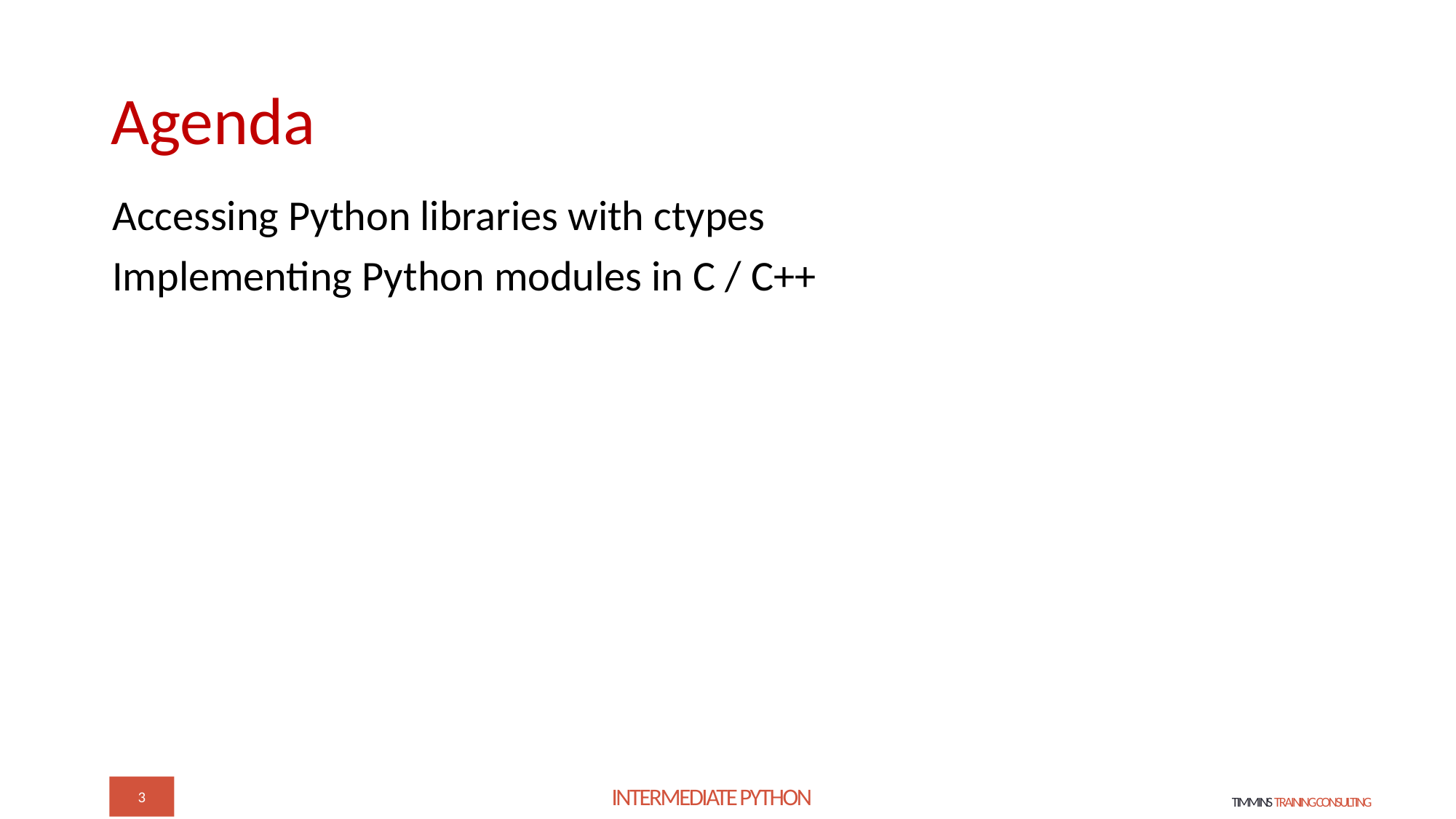

# Agenda
Accessing Python libraries with ctypes
Implementing Python modules in C / C++